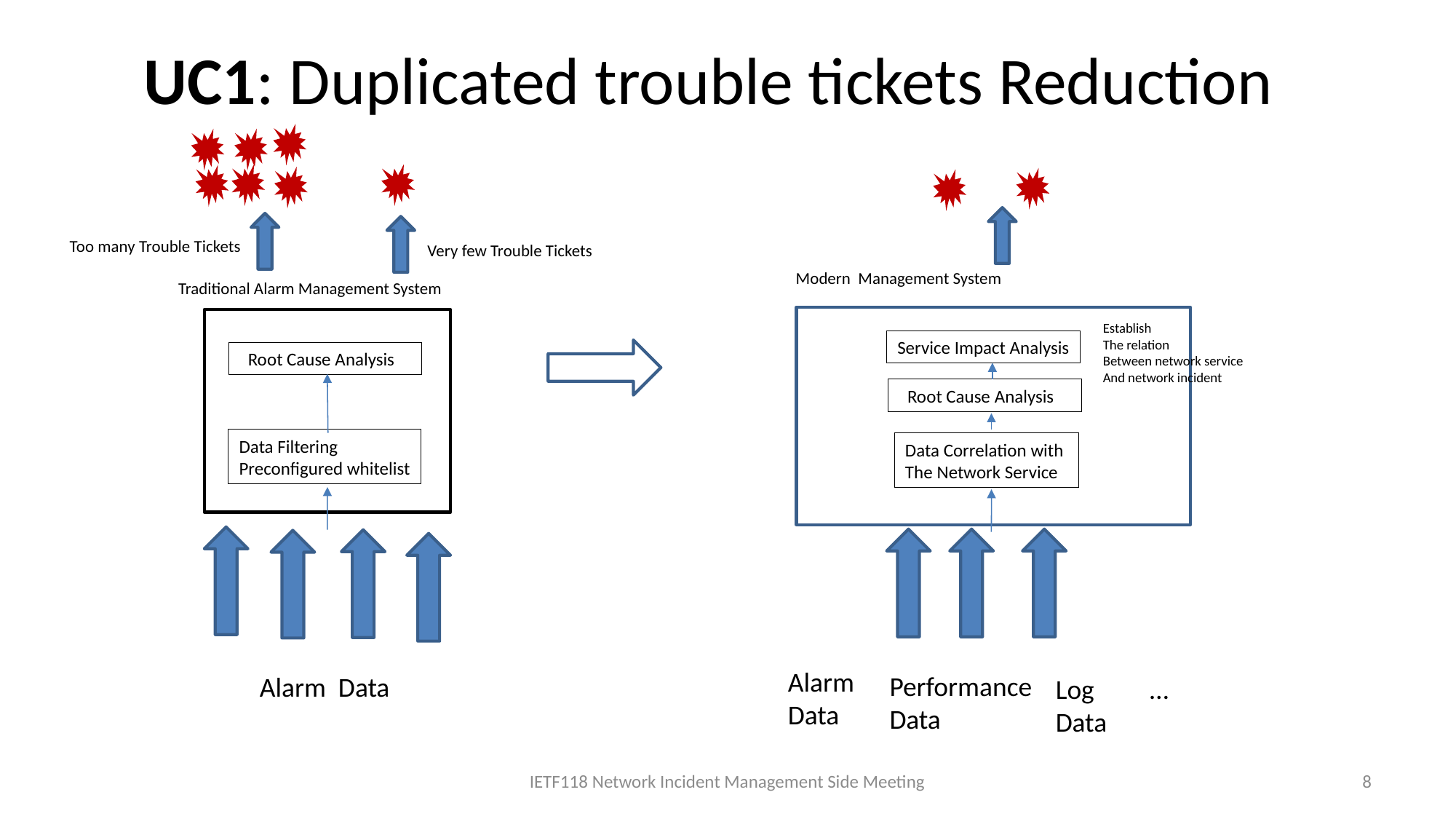

# UC1: Duplicated trouble tickets Reduction

Too many Trouble Tickets
Very few Trouble Tickets
Modern  Management System
Traditional Alarm Management System

Establish
The relation
Between network service
And network incident
Service Impact Analysis

  Root Cause Analysis
  Root Cause Analysis
Data Filtering
Preconfigured whitelist
Data Correlation with
The Network Service

Alarm
Data
Performance
Data
Alarm  Data
Log
Data
…
IETF118 Network Incident Management Side Meeting
8